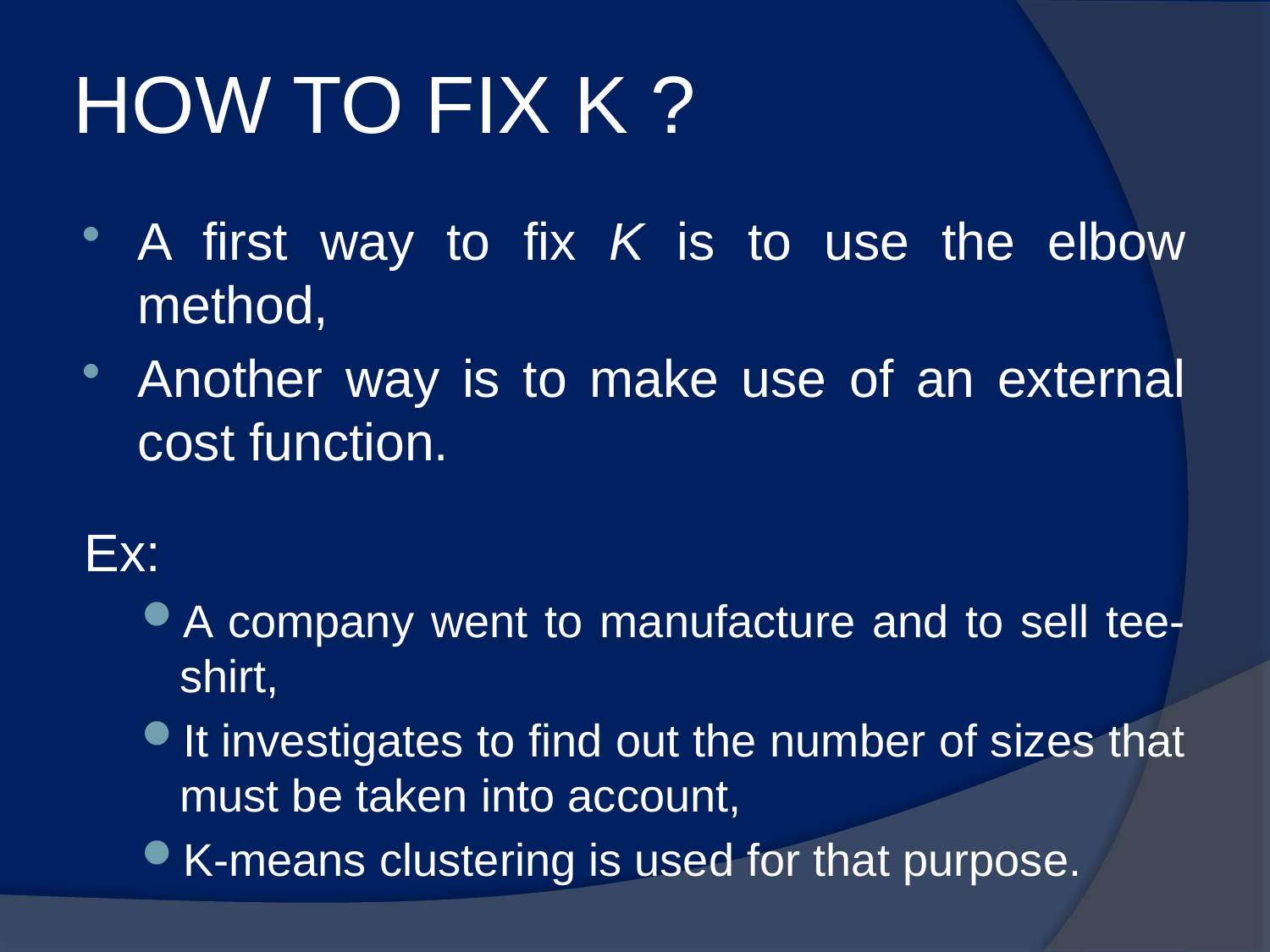

# HOW TO FIX K ?
A first way to fix K is to use the elbow method,
Another way is to make use of an external cost function.

Ex:
A company went to manufacture and to sell tee-shirt,
It investigates to find out the number of sizes that must be taken into account,
K-means clustering is used for that purpose.